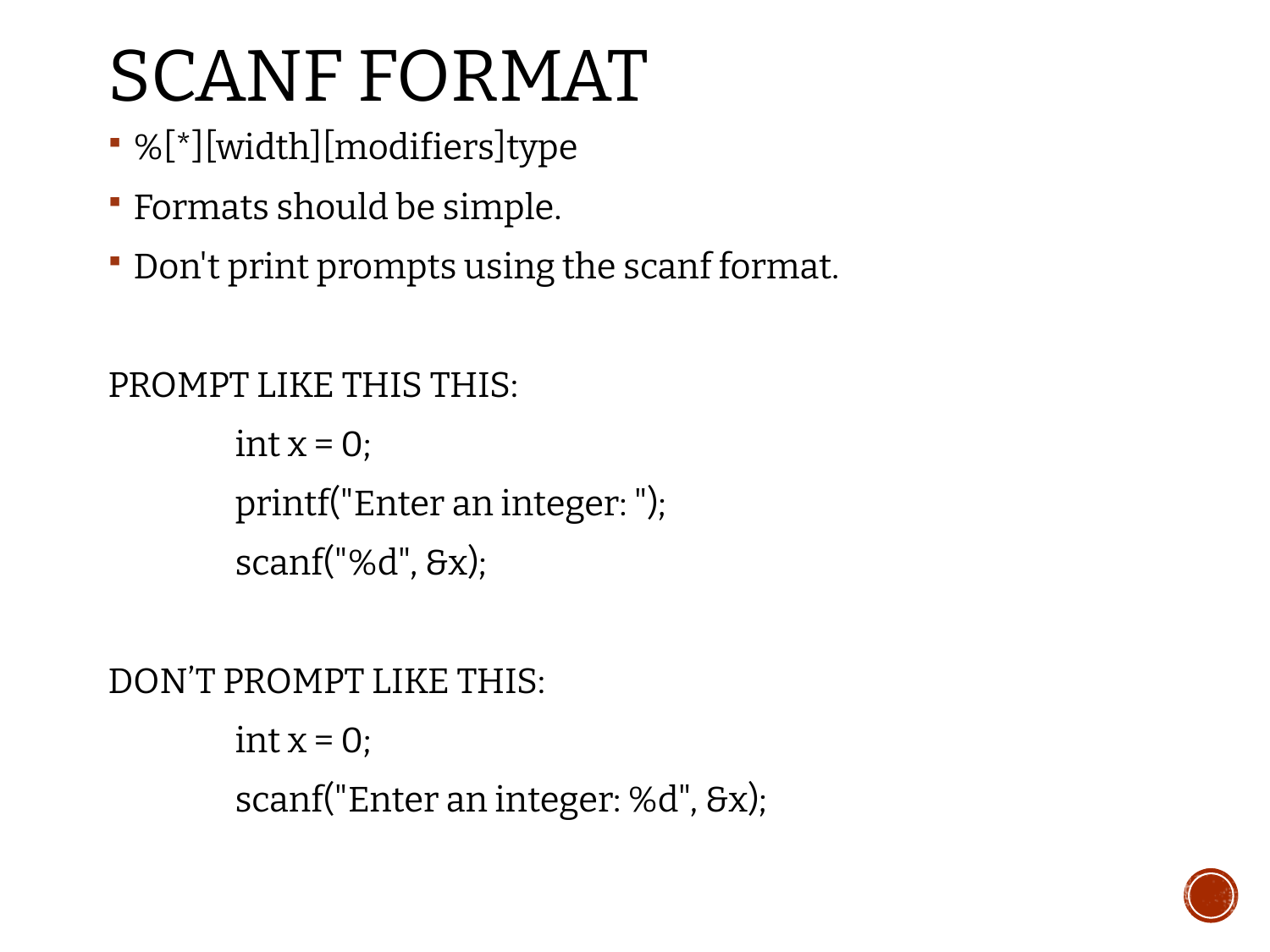

# Scanf Format
%[*][width][modifiers]type
Formats should be simple.
Don't print prompts using the scanf format.

PROMPT LIKE THIS THIS:
	int x = 0;
	printf("Enter an integer: ");
	scanf("%d", &x);

DON’T PROMPT LIKE THIS:
	int x = 0;
	scanf("Enter an integer: %d", &x);